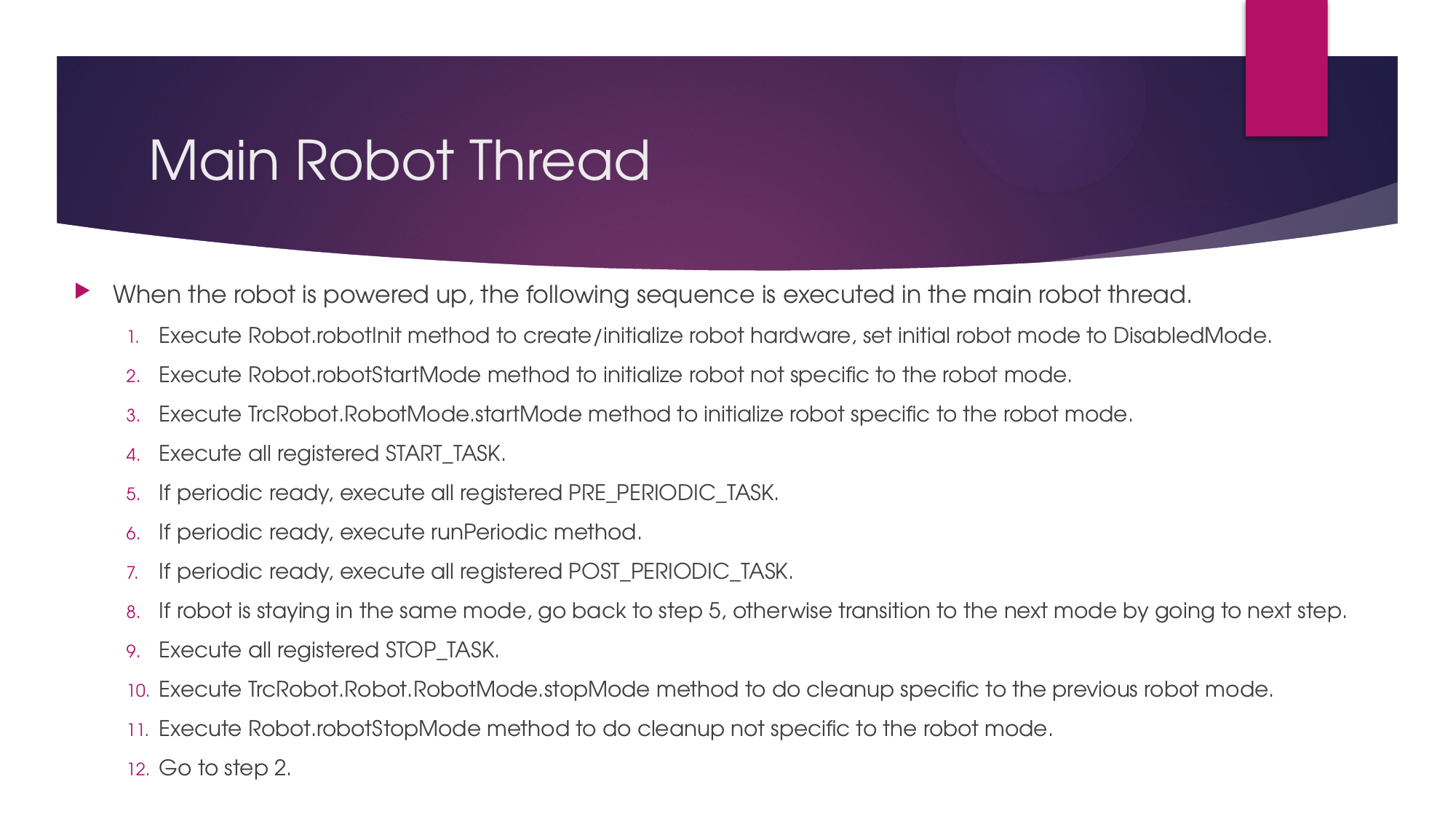

# Main Robot Thread
When the robot is powered up, the following sequence is executed in the main robot thread.
Execute Robot.robotInit method to create/initialize robot hardware, set initial robot mode to DisabledMode.
Execute Robot.robotStartMode method to initialize robot not specific to the robot mode.
Execute TrcRobot.RobotMode.startMode method to initialize robot specific to the robot mode.
Execute all registered START_TASK.
If periodic ready, execute all registered PRE_PERIODIC_TASK.
If periodic ready, execute runPeriodic method.
If periodic ready, execute all registered POST_PERIODIC_TASK.
If robot is staying in the same mode, go back to step 5, otherwise transition to the next mode by going to next step.
Execute all registered STOP_TASK.
Execute TrcRobot.Robot.RobotMode.stopMode method to do cleanup specific to the previous robot mode.
Execute Robot.robotStopMode method to do cleanup not specific to the robot mode.
Go to step 2.